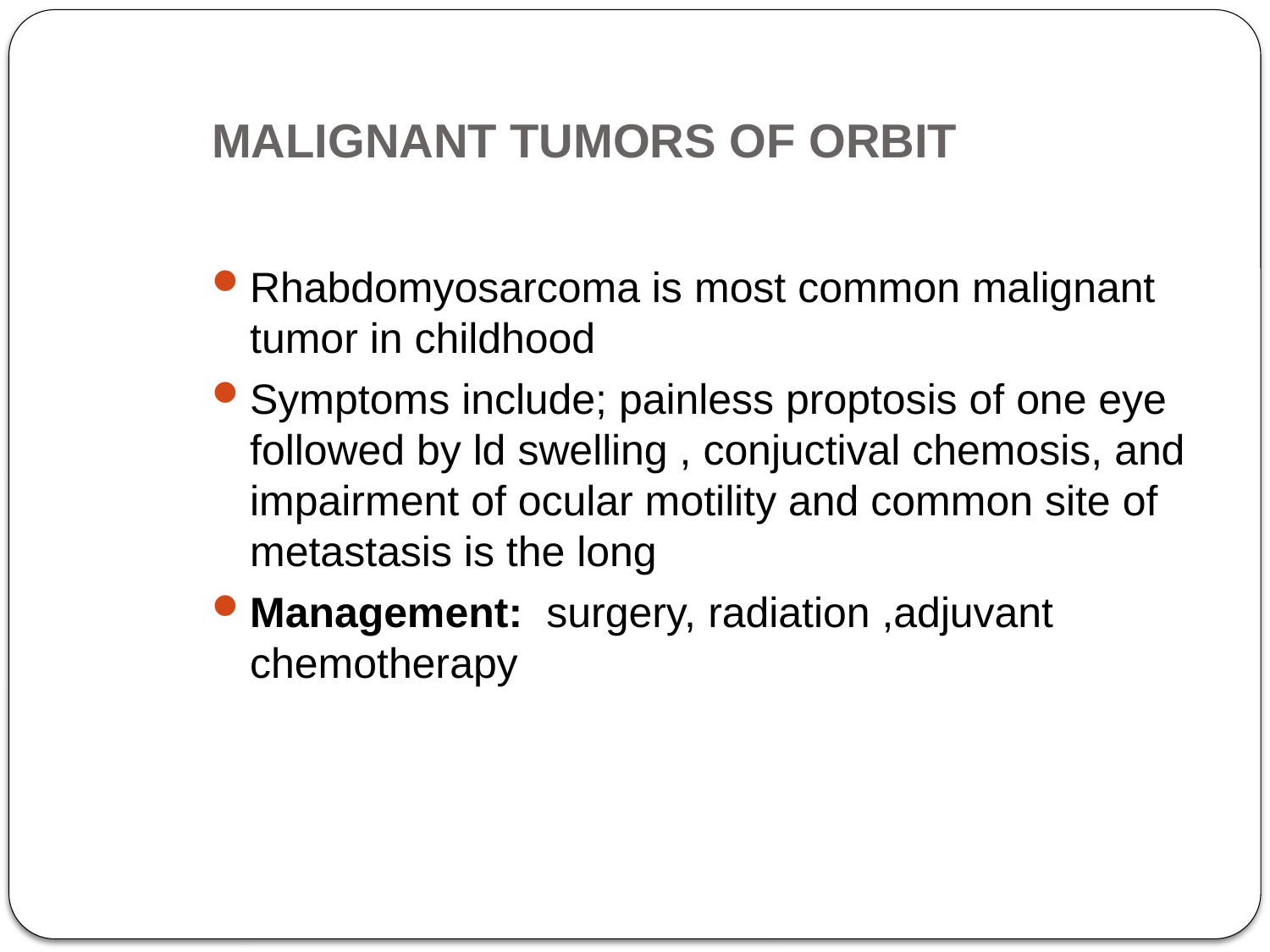

# MALIGNANT TUMORS OF ORBIT
Rhabdomyosarcoma is most common malignant tumor in childhood
Symptoms include; painless proptosis of one eye followed by ld swelling , conjuctival chemosis, and impairment of ocular motility and common site of metastasis is the long
Management:  surgery, radiation ,adjuvant chemotherapy